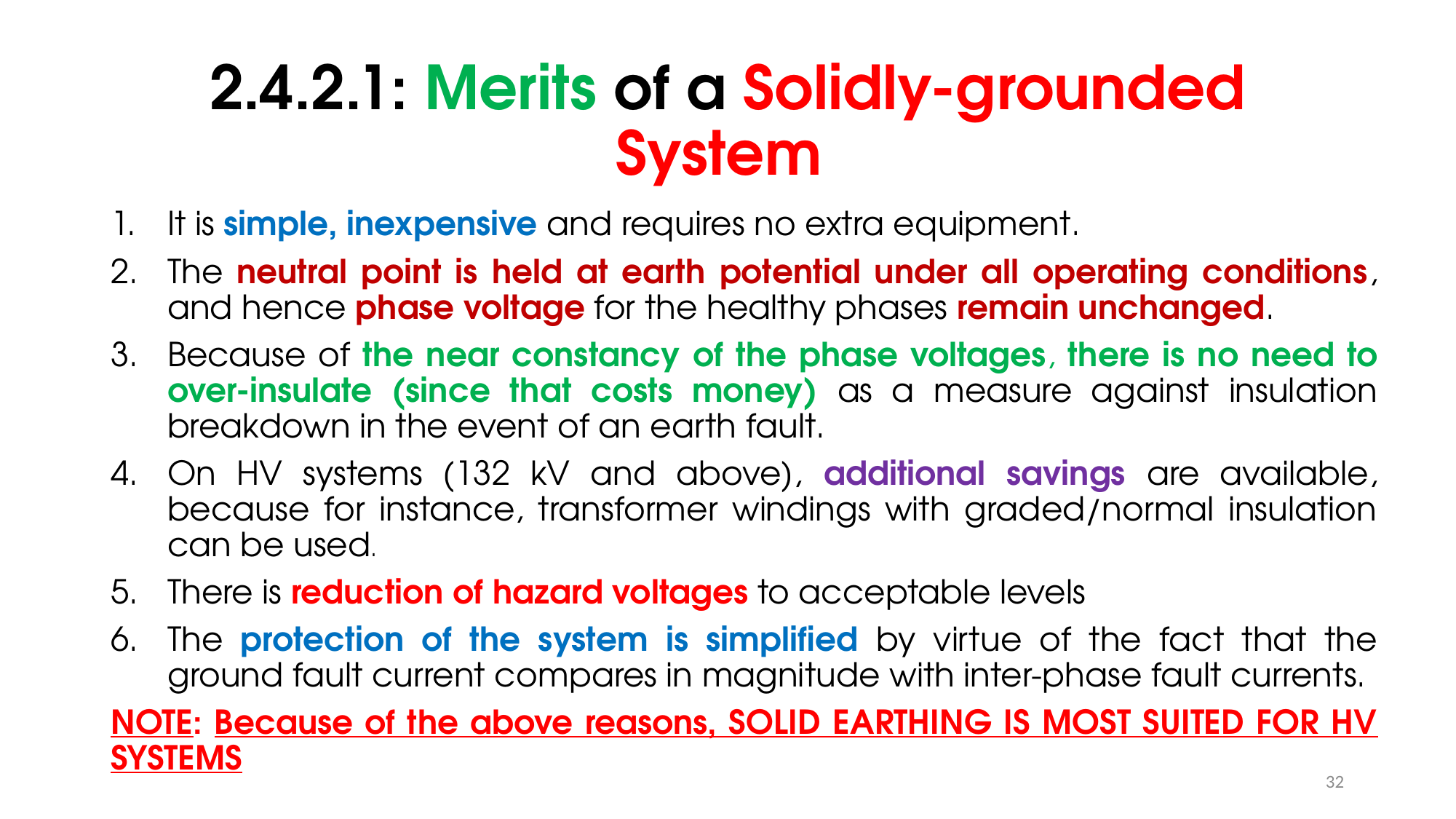

# 2.4.2.1: Merits of a Solidly-grounded System
It is simple, inexpensive and requires no extra equipment.
The neutral point is held at earth potential under all operating conditions, and hence phase voltage for the healthy phases remain unchanged.
Because of the near constancy of the phase voltages, there is no need to over-insulate (since that costs money) as a measure against insulation breakdown in the event of an earth fault.
On HV systems (132 kV and above), additional savings are available, because for instance, transformer windings with graded/normal insulation can be used.
There is reduction of hazard voltages to acceptable levels
The protection of the system is simplified by virtue of the fact that the ground fault current compares in magnitude with inter-phase fault currents.
NOTE: Because of the above reasons, SOLID EARTHING IS MOST SUITED FOR HV SYSTEMS
32